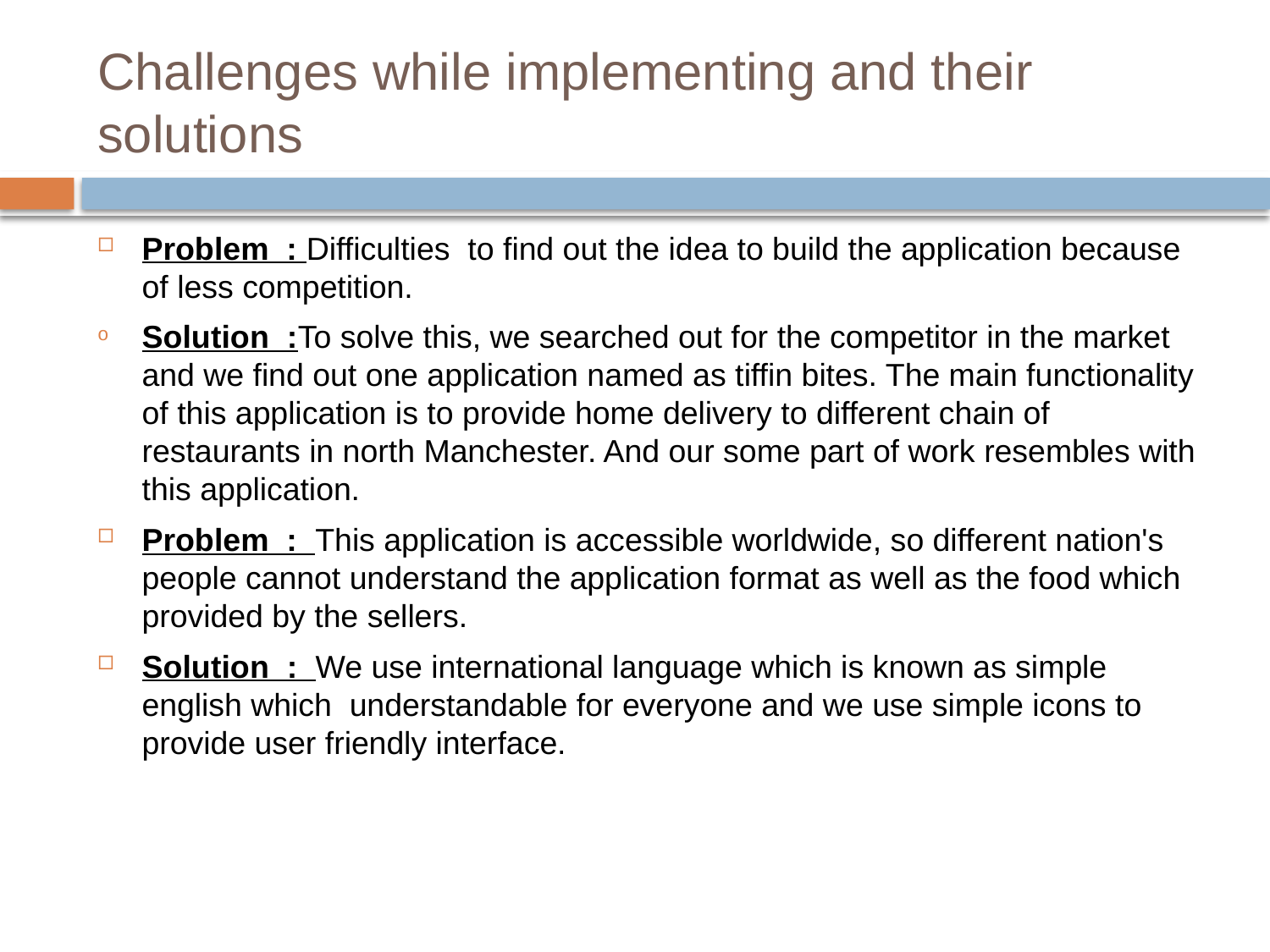

# Challenges while implementing and their solutions
Problem  : Difficulties  to find out the idea to build the application because of less competition.
Solution  :To solve this, we searched out for the competitor in the market and we find out one application named as tiffin bites. The main functionality of this application is to provide home delivery to different chain of restaurants in north Manchester. And our some part of work resembles with this application.
Problem  :  This application is accessible worldwide, so different nation's people cannot understand the application format as well as the food which provided by the sellers.
Solution  :  We use international language which is known as simple english which  understandable for everyone and we use simple icons to provide user friendly interface.